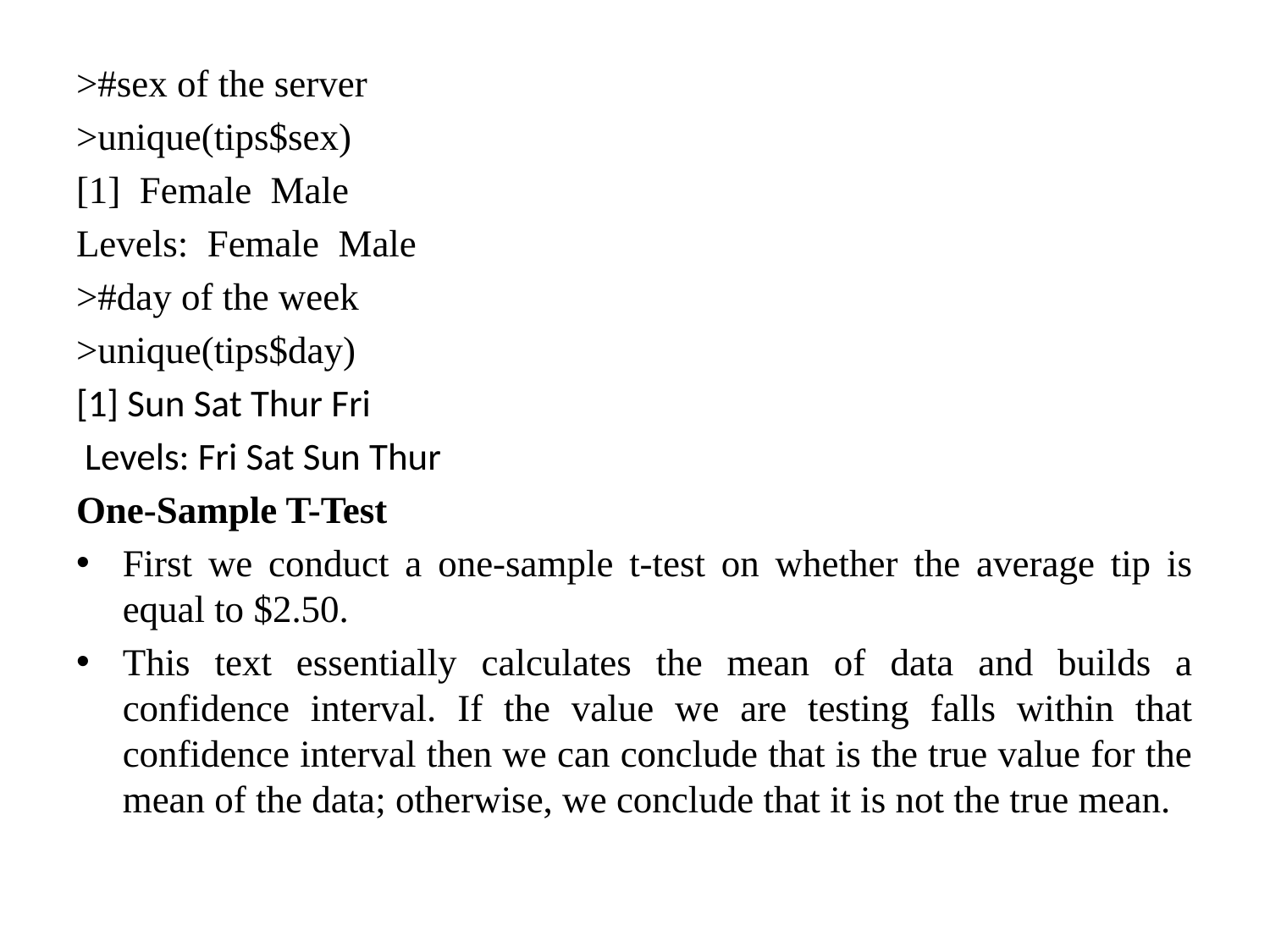

>#sex of the server
>unique(tips$sex)
[1]  Female  Male
Levels:  Female  Male
>#day of the week
>unique(tips$day)
[1] Sun Sat Thur Fri
 Levels: Fri Sat Sun Thur
One-Sample T-Test
First we conduct a one-sample t-test on whether the average tip is equal to $2.50.
This text essentially calculates the mean of data and builds a confidence interval. If the value we are testing falls within that confidence interval then we can conclude that is the true value for the mean of the data; otherwise, we conclude that it is not the true mean.